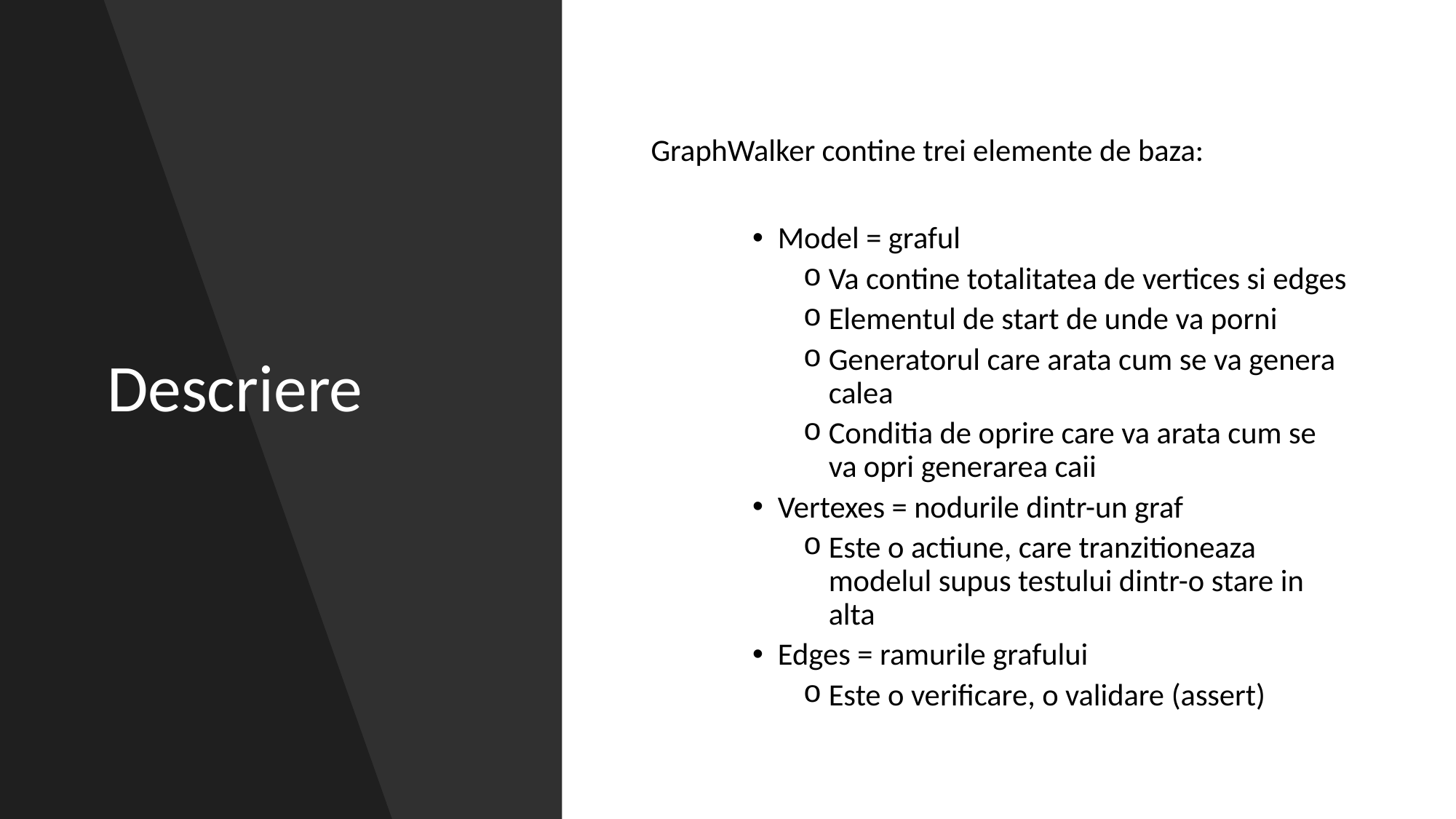

# Descriere
GraphWalker contine trei elemente de baza:

Model = graful
Va contine totalitatea de vertices si edges
Elementul de start de unde va porni
Generatorul care arata cum se va genera calea
Conditia de oprire care va arata cum se va opri generarea caii
Vertexes = nodurile dintr-un graf
Este o actiune, care tranzitioneaza modelul supus testului dintr-o stare in alta
Edges = ramurile grafului
Este o verificare, o validare (assert)